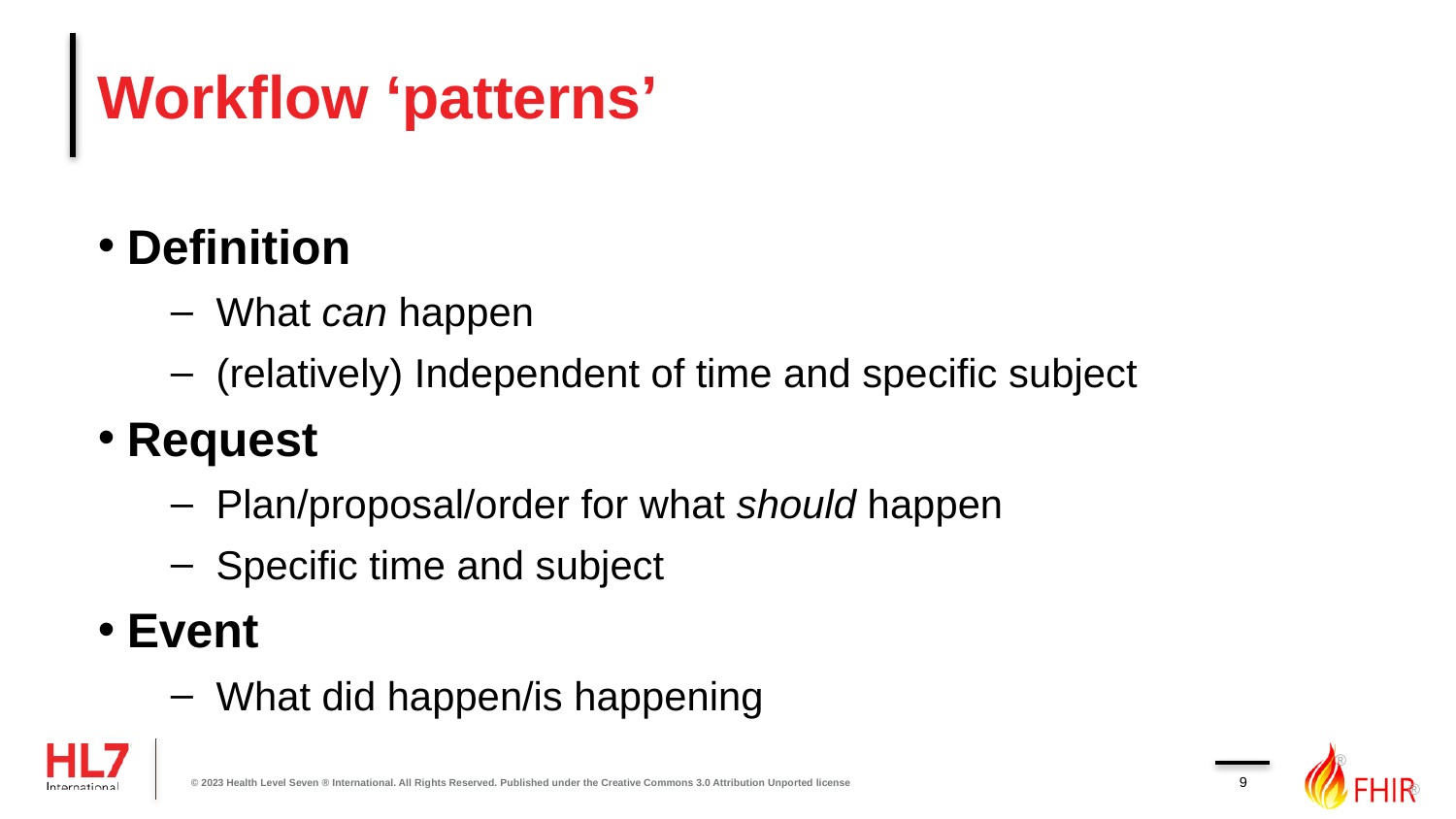

# Workflow ‘patterns’
Definition
What can happen
(relatively) Independent of time and specific subject
Request
Plan/proposal/order for what should happen
Specific time and subject
Event
What did happen/is happening

9
© 2023 Health Level Seven ® International. All Rights Reserved. Published under the Creative Commons 3.0 Attribution Unported license